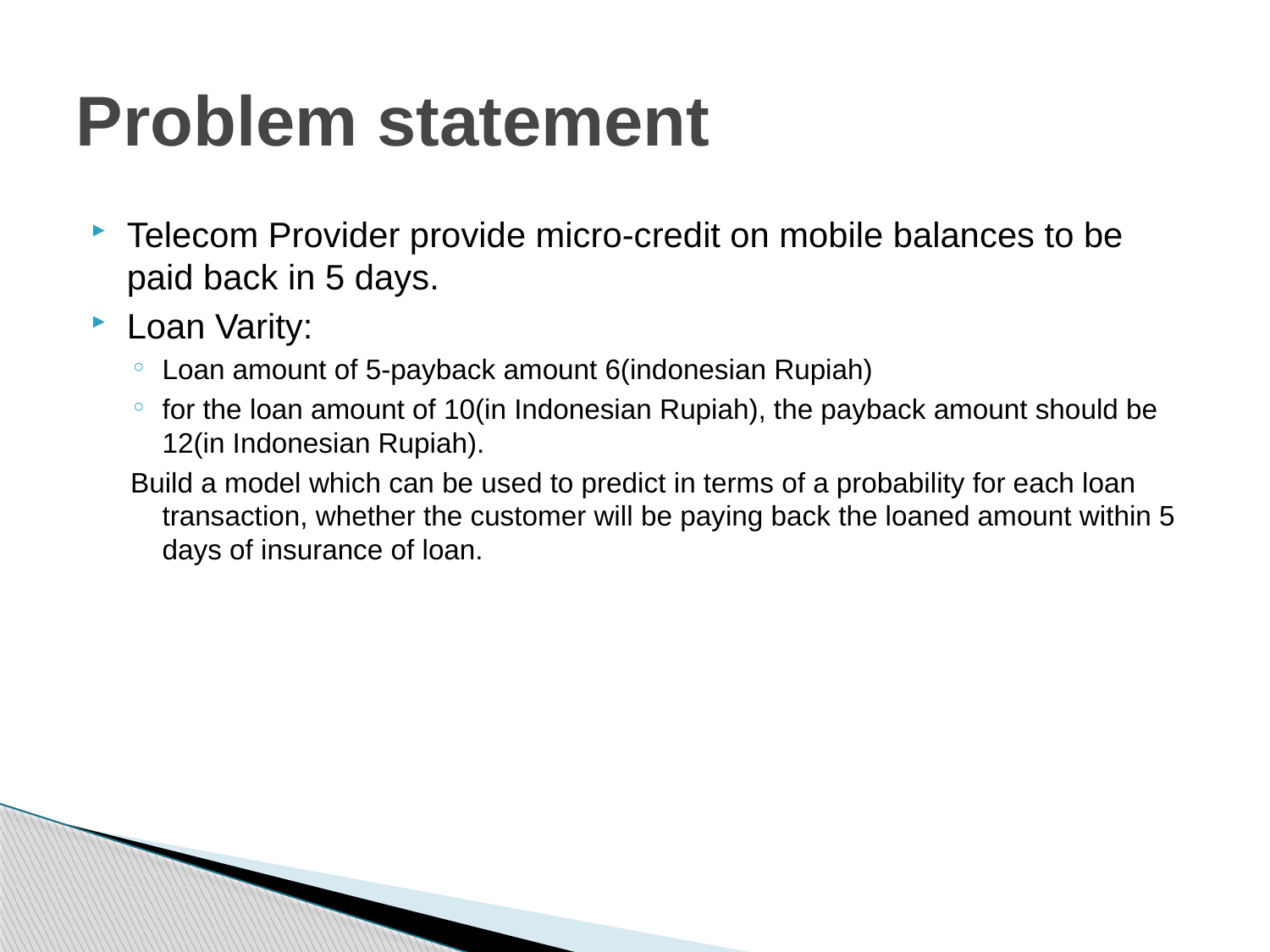

# Problem statement
Telecom Provider provide micro-credit on mobile balances to be paid back in 5 days.
Loan Varity:
Loan amount of 5-payback amount 6(indonesian Rupiah)
for the loan amount of 10(in Indonesian Rupiah), the payback amount should be 12(in Indonesian Rupiah).
Build a model which can be used to predict in terms of a probability for each loan transaction, whether the customer will be paying back the loaned amount within 5 days of insurance of loan.